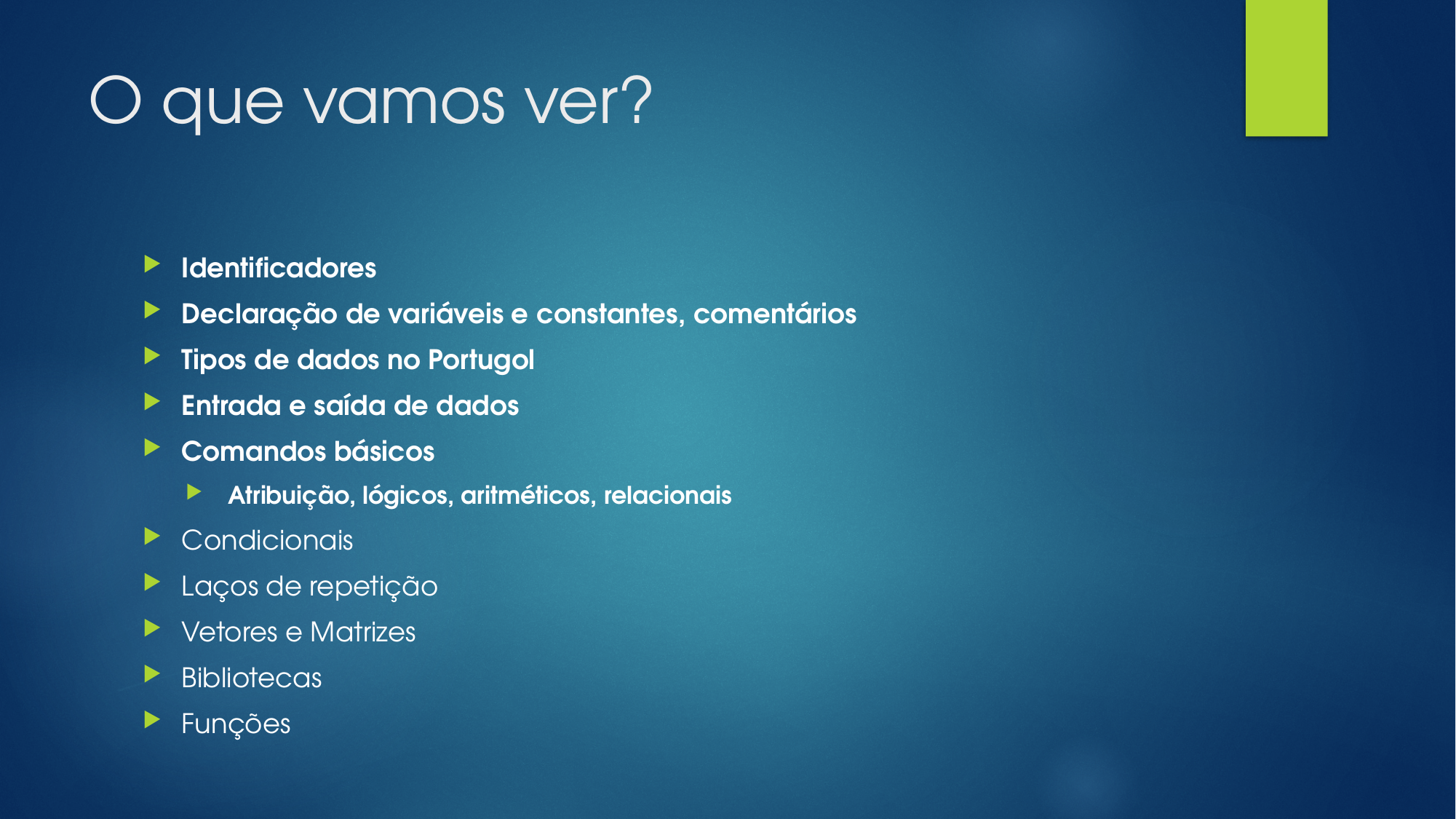

# O que vamos ver?
Identificadores
Declaração de variáveis e constantes, comentários
Tipos de dados no Portugol
Entrada e saída de dados
Comandos básicos
Atribuição, lógicos, aritméticos, relacionais
Condicionais
Laços de repetição
Vetores e Matrizes
Bibliotecas
Funções